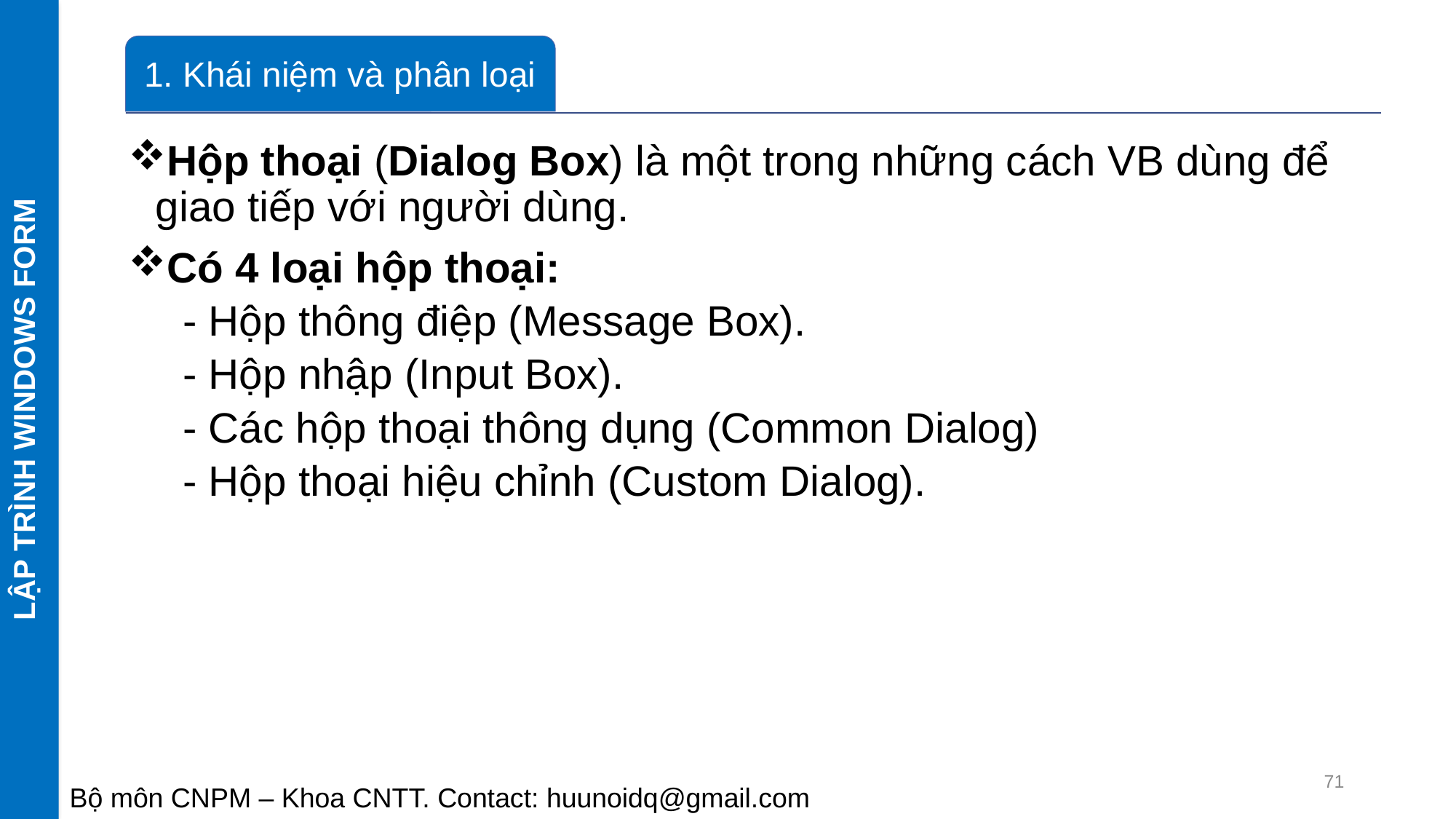

LẬP TRÌNH WINDOWS FORM
1. Khái niệm và phân loại
Hộp thoại (Dialog Box) là một trong những cách VB dùng để giao tiếp với người dùng.
Có 4 loại hộp thoại:
- Hộp thông điệp (Message Box).
- Hộp nhập (Input Box).
- Các hộp thoại thông dụng (Common Dialog)
- Hộp thoại hiệu chỉnh (Custom Dialog).
71
Bộ môn CNPM – Khoa CNTT. Contact: huunoidq@gmail.com